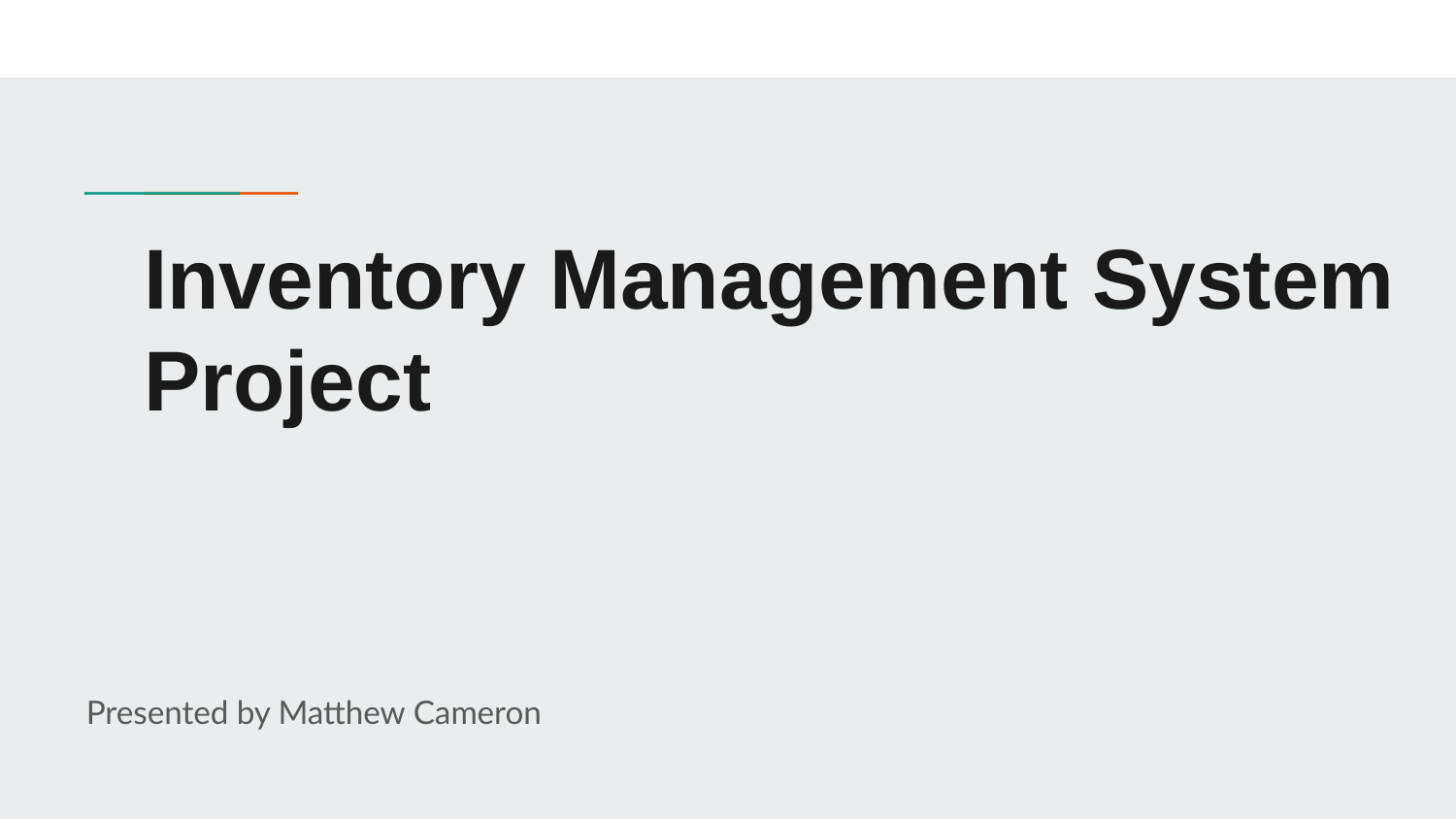

# Inventory Management System Project
Presented by Matthew Cameron